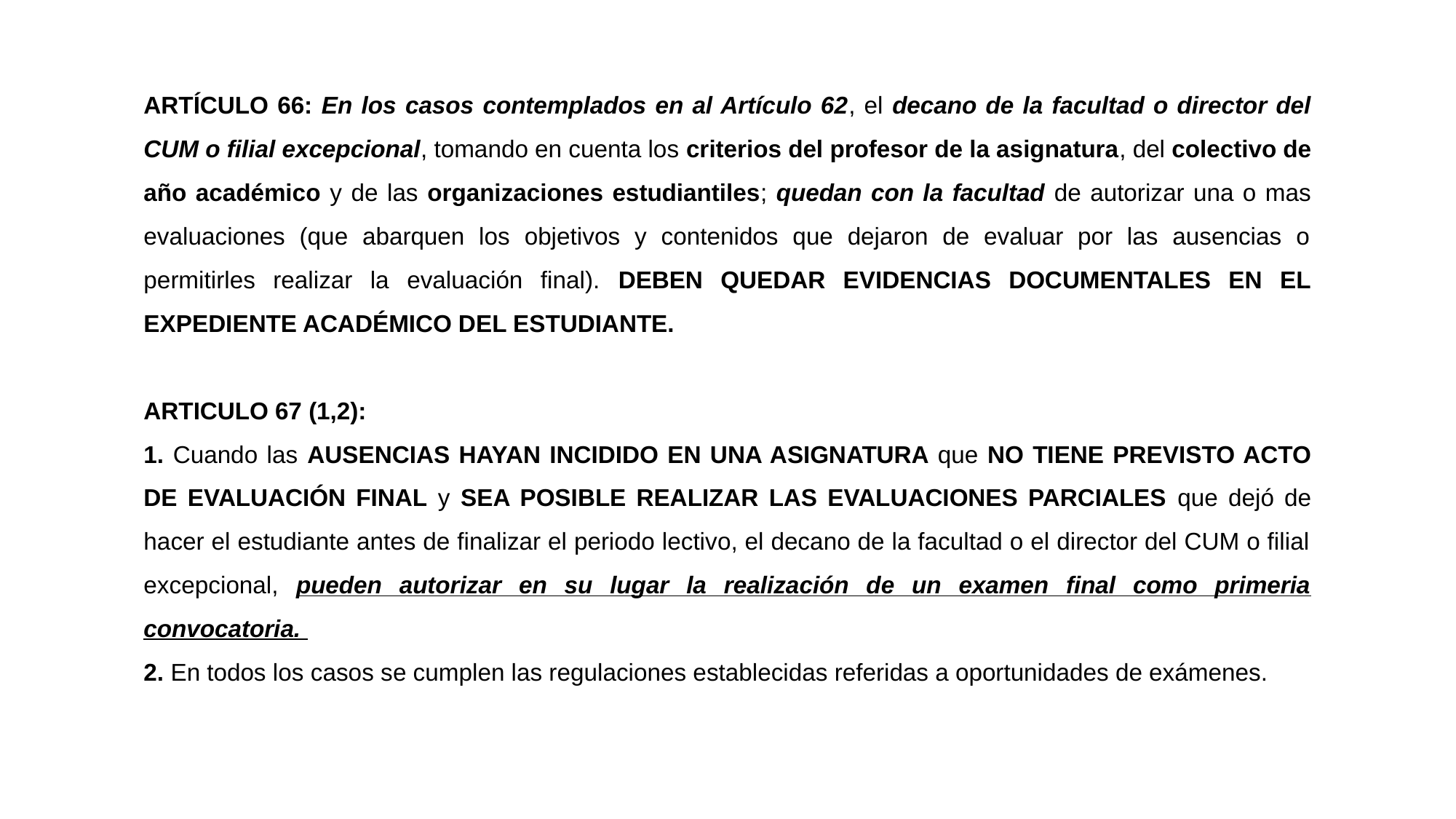

ARTÍCULO 66: En los casos contemplados en al Artículo 62, el decano de la facultad o director del CUM o filial excepcional, tomando en cuenta los criterios del profesor de la asignatura, del colectivo de año académico y de las organizaciones estudiantiles; quedan con la facultad de autorizar una o mas evaluaciones (que abarquen los objetivos y contenidos que dejaron de evaluar por las ausencias o permitirles realizar la evaluación final). DEBEN QUEDAR EVIDENCIAS DOCUMENTALES EN EL EXPEDIENTE ACADÉMICO DEL ESTUDIANTE.

ARTICULO 67 (1,2):
1. Cuando las AUSENCIAS HAYAN INCIDIDO EN UNA ASIGNATURA que NO TIENE PREVISTO ACTO DE EVALUACIÓN FINAL y SEA POSIBLE REALIZAR LAS EVALUACIONES PARCIALES que dejó de hacer el estudiante antes de finalizar el periodo lectivo, el decano de la facultad o el director del CUM o filial excepcional, pueden autorizar en su lugar la realización de un examen final como primeria convocatoria.
2. En todos los casos se cumplen las regulaciones establecidas referidas a oportunidades de exámenes.